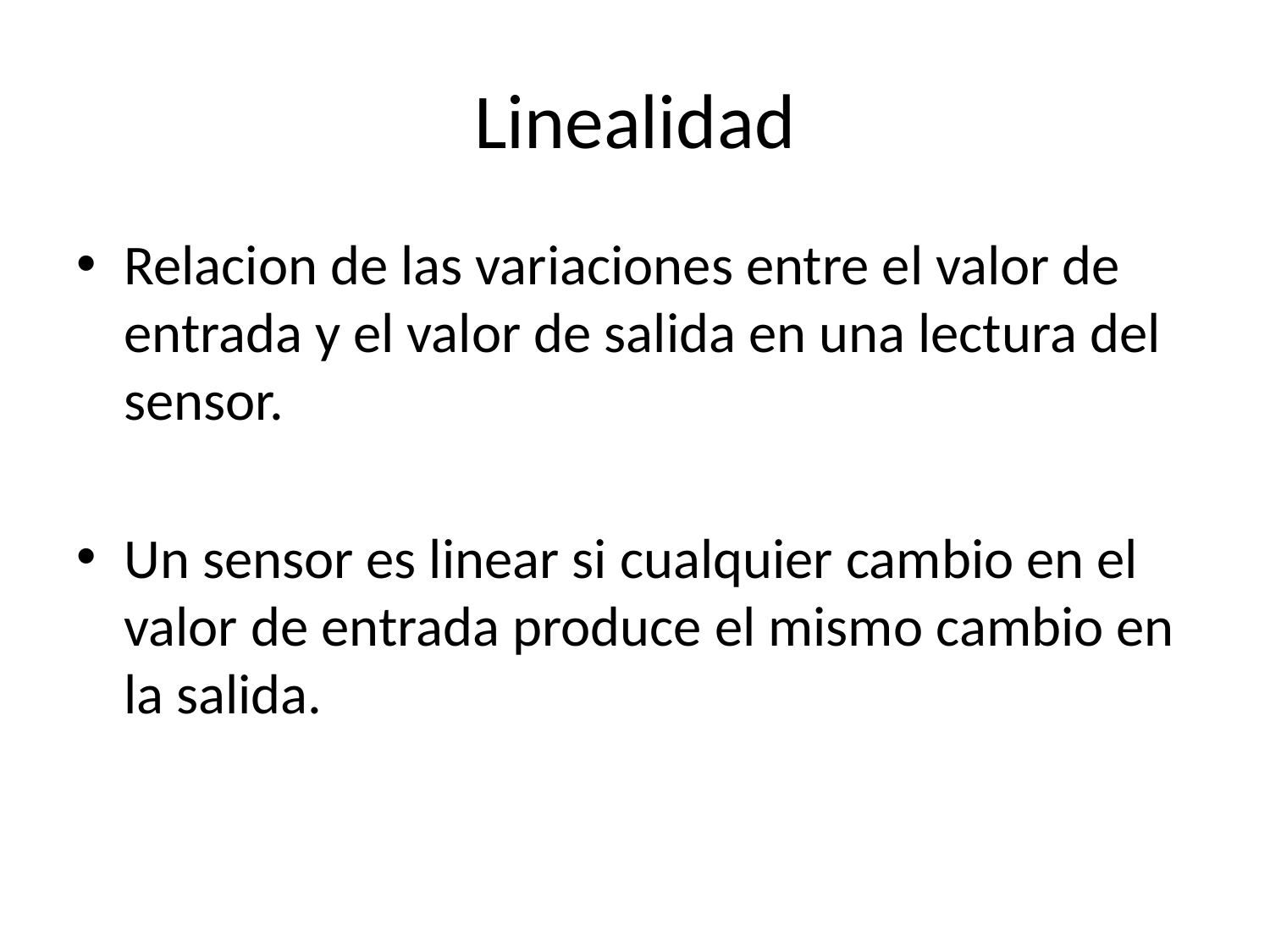

# Linealidad
Relacion de las variaciones entre el valor de entrada y el valor de salida en una lectura del sensor.

Un sensor es linear si cualquier cambio en el valor de entrada produce el mismo cambio en la salida.